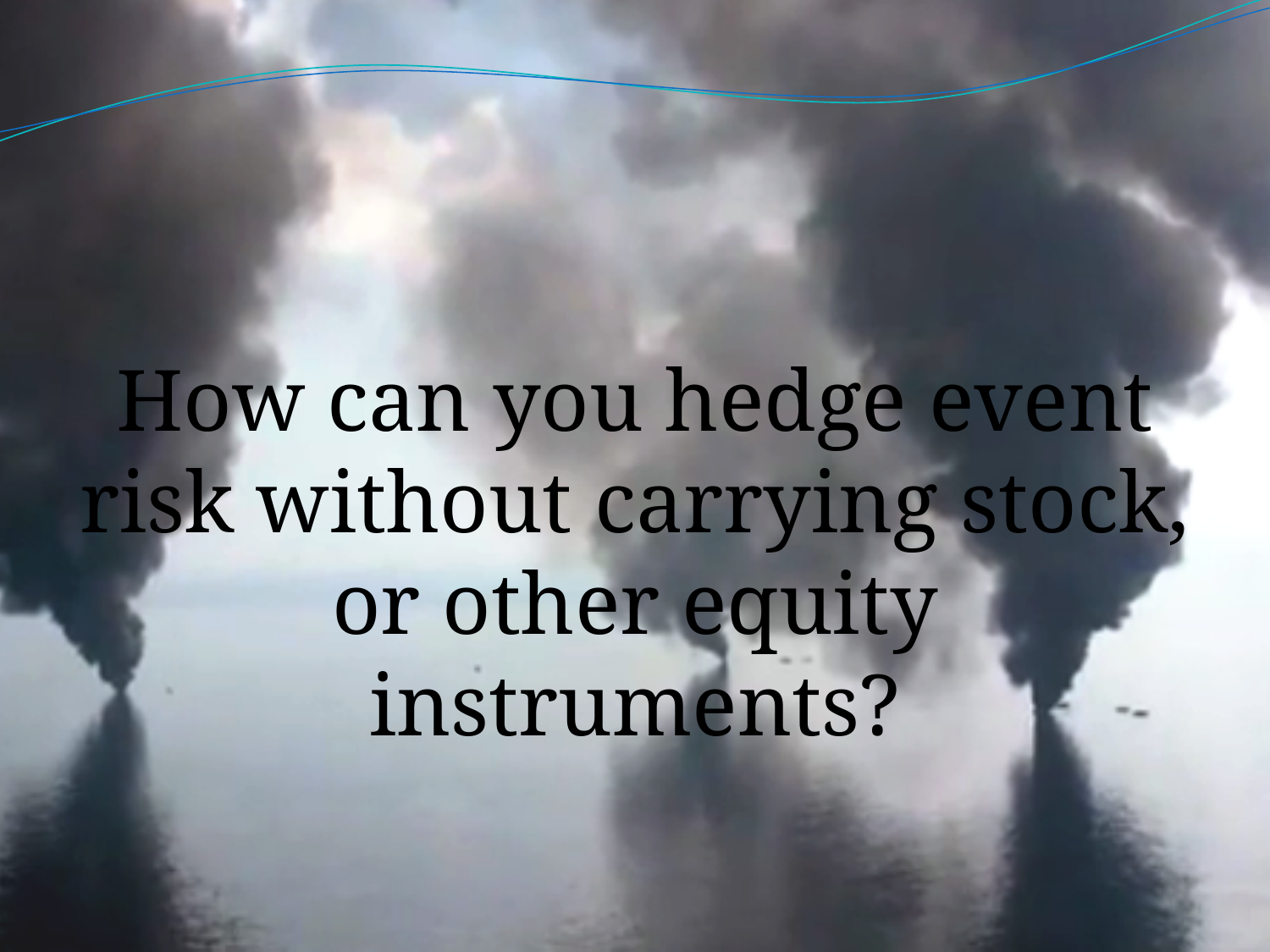

How can you hedge event risk without carrying stock, or other equity instruments?